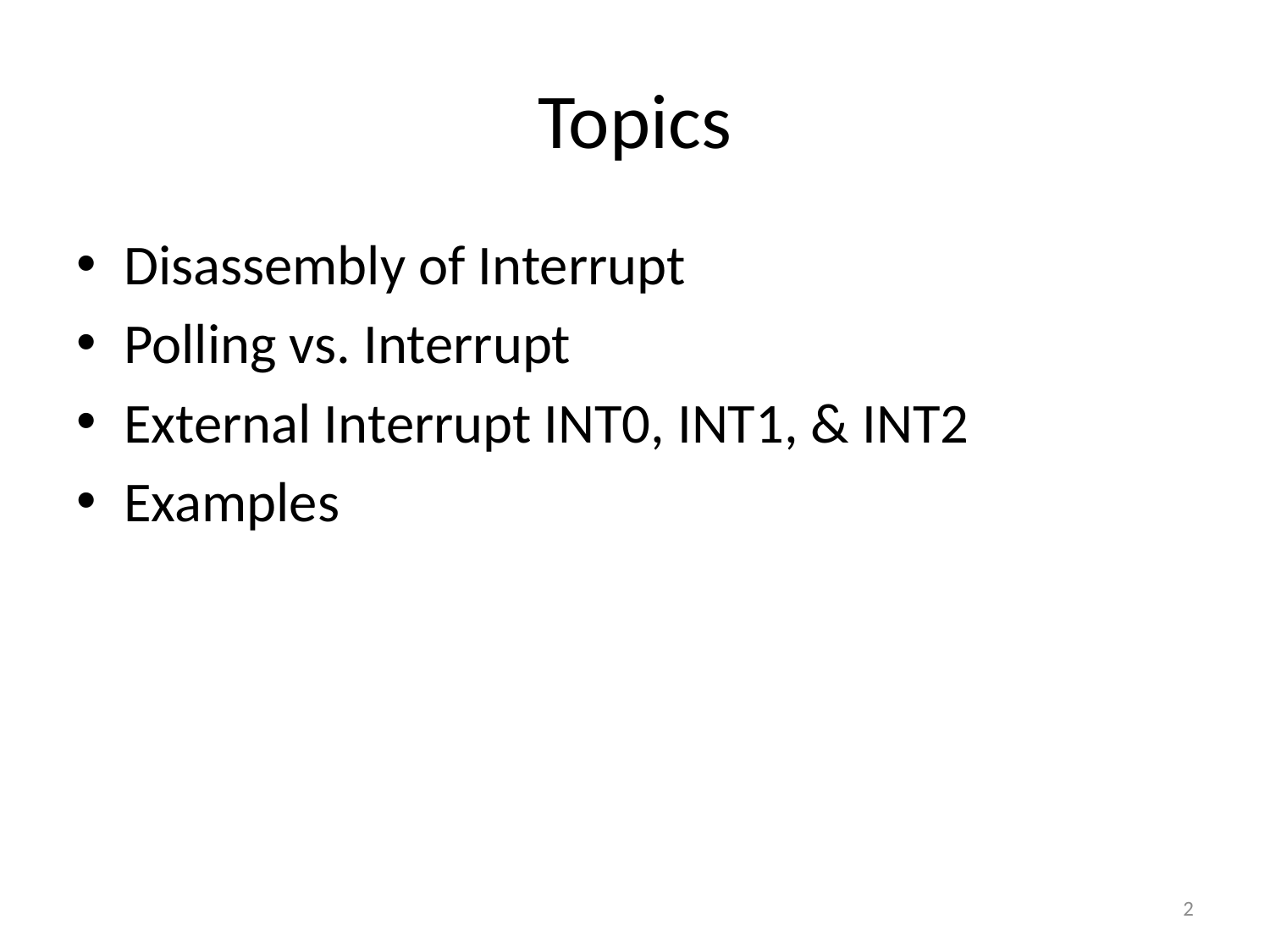

# Topics
Disassembly of Interrupt
Polling vs. Interrupt
External Interrupt INT0, INT1, & INT2
Examples

2